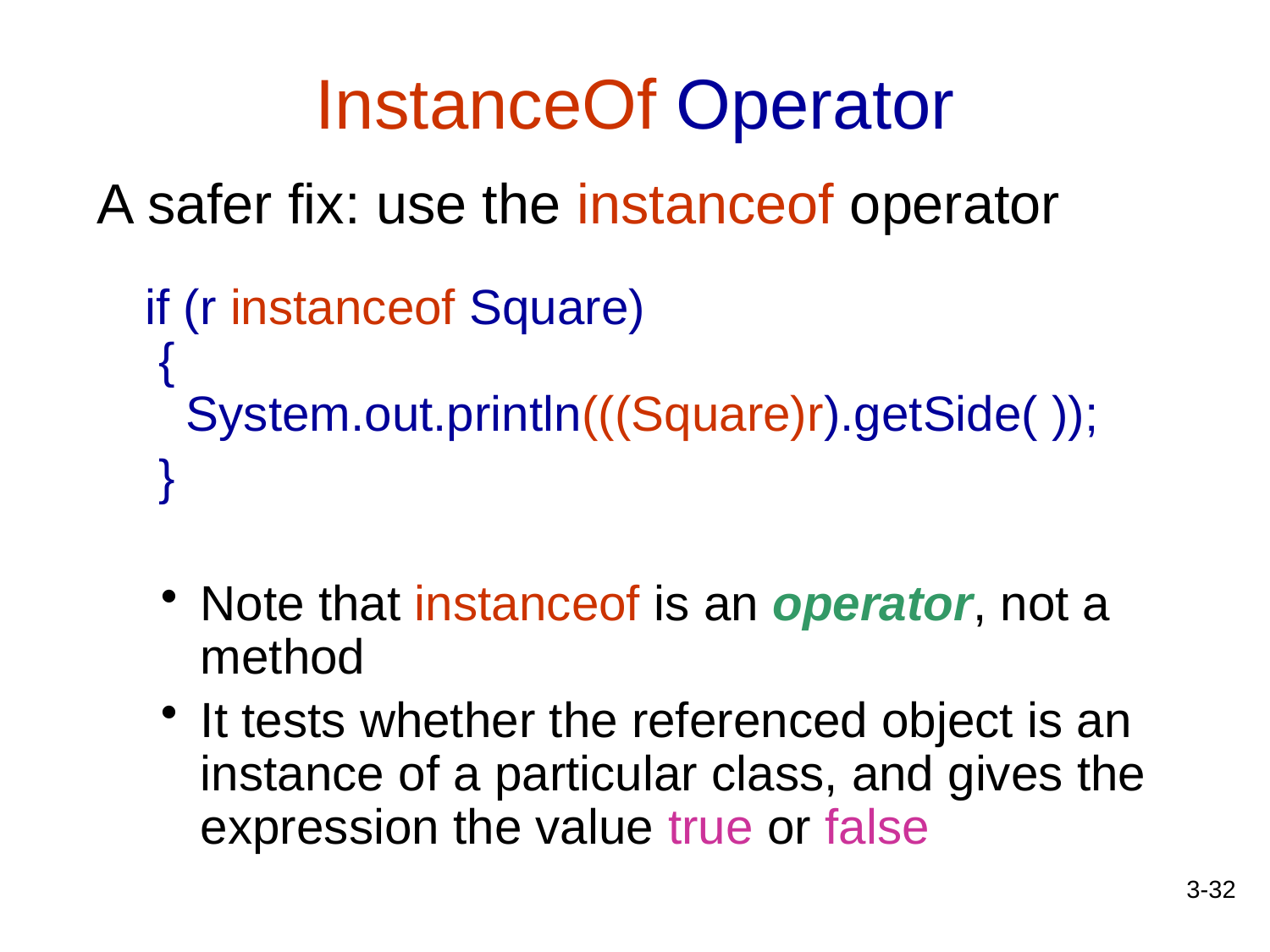

# InstanceOf Operator
A safer fix: use the instanceof operator
if (r instanceof Square)
 {
   System.out.println(((Square)r).getSide( ));
	 }

Note that instanceof is an operator, not a method
It tests whether the referenced object is an instance of a particular class, and gives the expression the value true or false
3-32